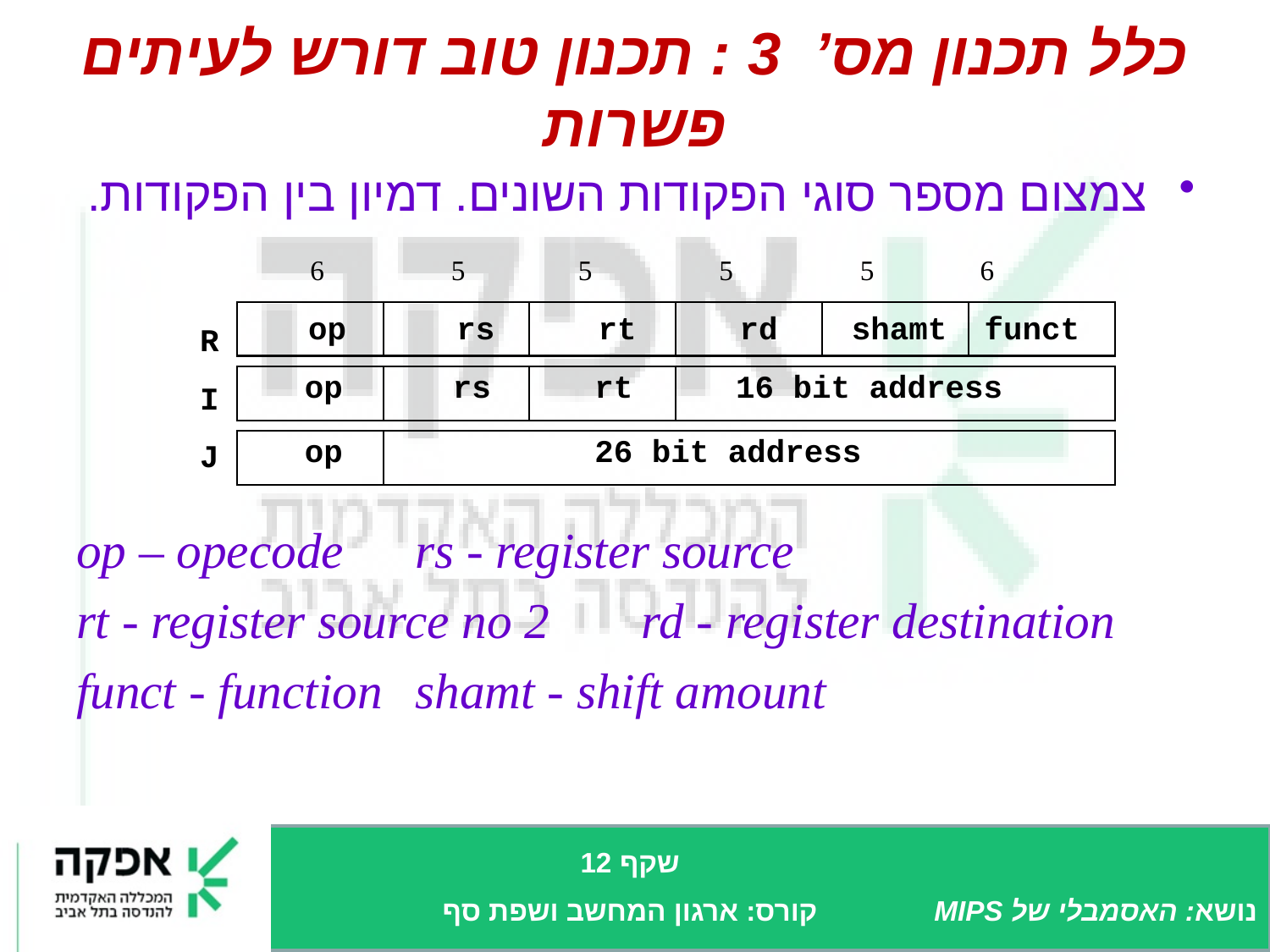

# כלל תכנון מס’  3 : תכנון טוב דורש לעיתים פשרות

צמצום מספר סוגי הפקודות השונים. דמיון בין הפקודות.

op – opecode	rs - register source
rt - register source no 2	rd - register destination
funct - function	shamt - shift amount
6	  5	  5	    5	      5	     6
	  op	  rs	  rt	  rd	shamt	funct
	  op	  rs	  rt	  16 bit address
	  op	  	  26 bit address

R
I
J
שקף 12
קורס: ארגון המחשב ושפת סף

נושא: האסמבלי של MIPS